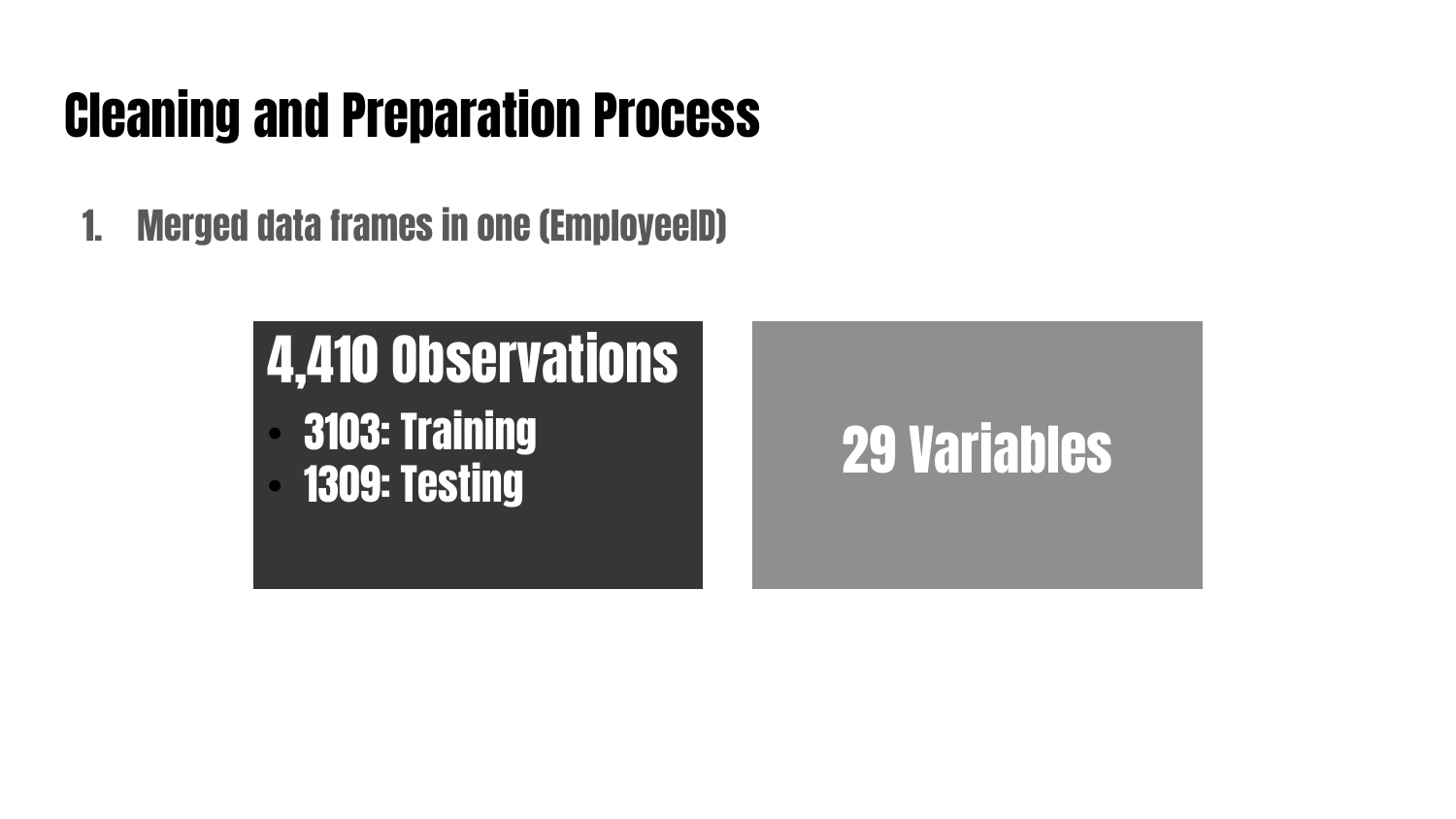

# Cleaning and Preparation Process
Merged data frames in one (EmployeeID)

4,410 Observations
3103: Training
1309: Testing
29 Variables